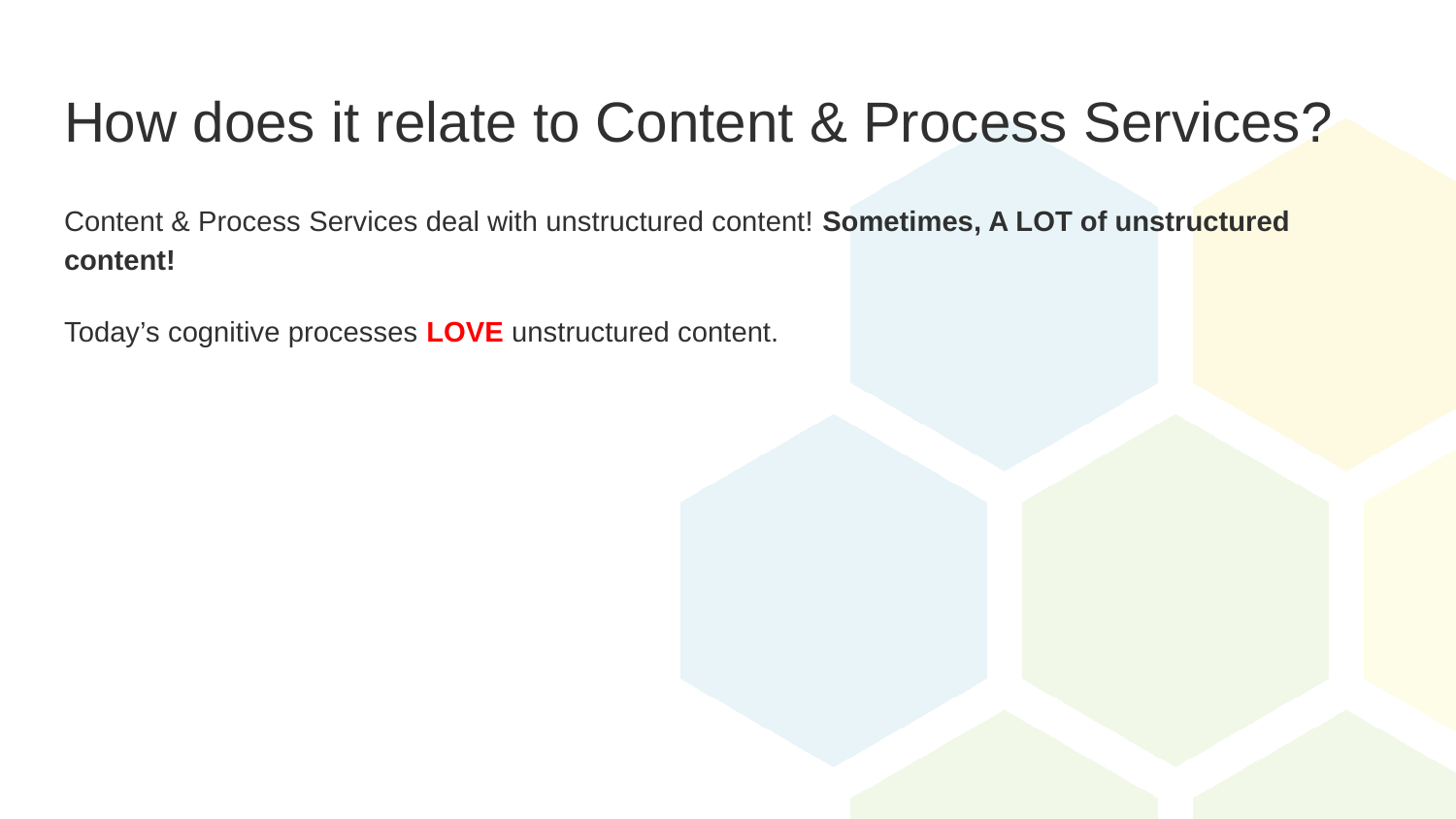

# How does it relate to Content & Process Services?
Content & Process Services deal with unstructured content! Sometimes, A LOT of unstructured content!
Today’s cognitive processes LOVE unstructured content.